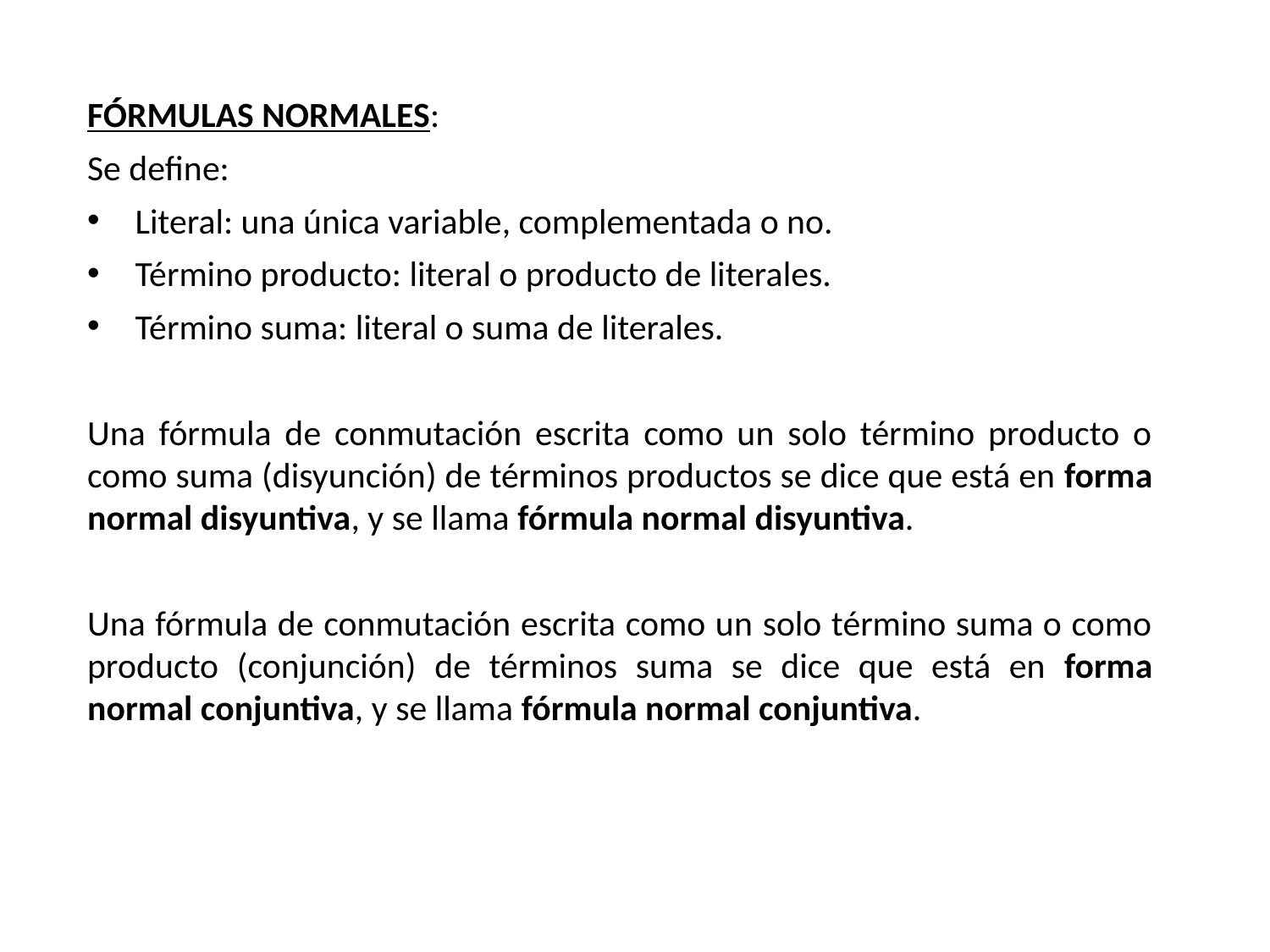

FÓRMULAS NORMALES:
Se define:
Literal: una única variable, complementada o no.
Término producto: literal o producto de literales.
Término suma: literal o suma de literales.

Una fórmula de conmutación escrita como un solo término producto o como suma (disyunción) de términos productos se dice que está en forma normal disyuntiva, y se llama fórmula normal disyuntiva.

Una fórmula de conmutación escrita como un solo término suma o como producto (conjunción) de términos suma se dice que está en forma normal conjuntiva, y se llama fórmula normal conjuntiva.